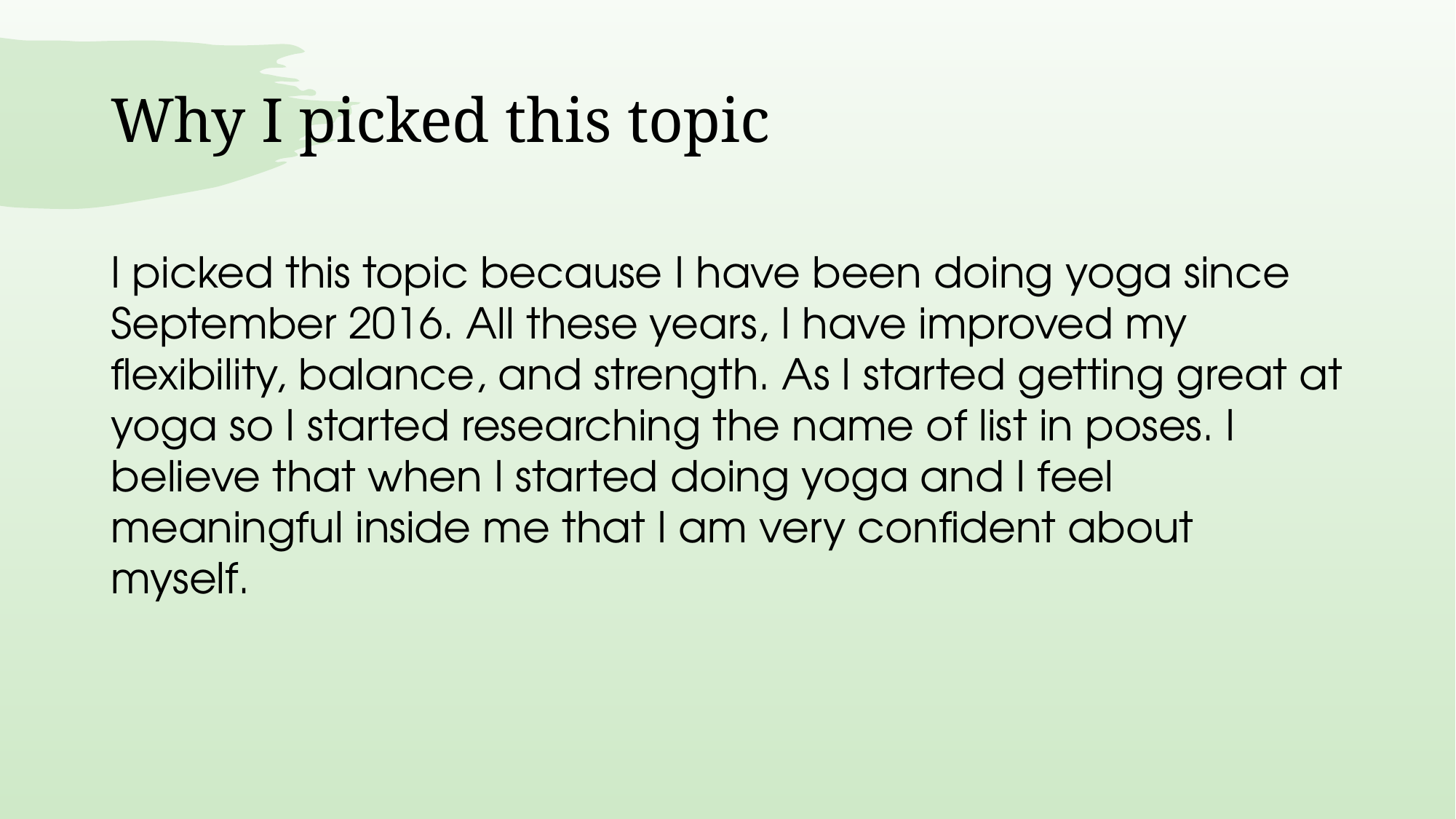

# Why I picked this topic
I picked this topic because I have been doing yoga since September 2016. All these years, I have improved my flexibility, balance, and strength. As I started getting great at yoga so I started researching the name of list in poses. I believe that when I started doing yoga and I feel meaningful inside me that I am very confident about myself.